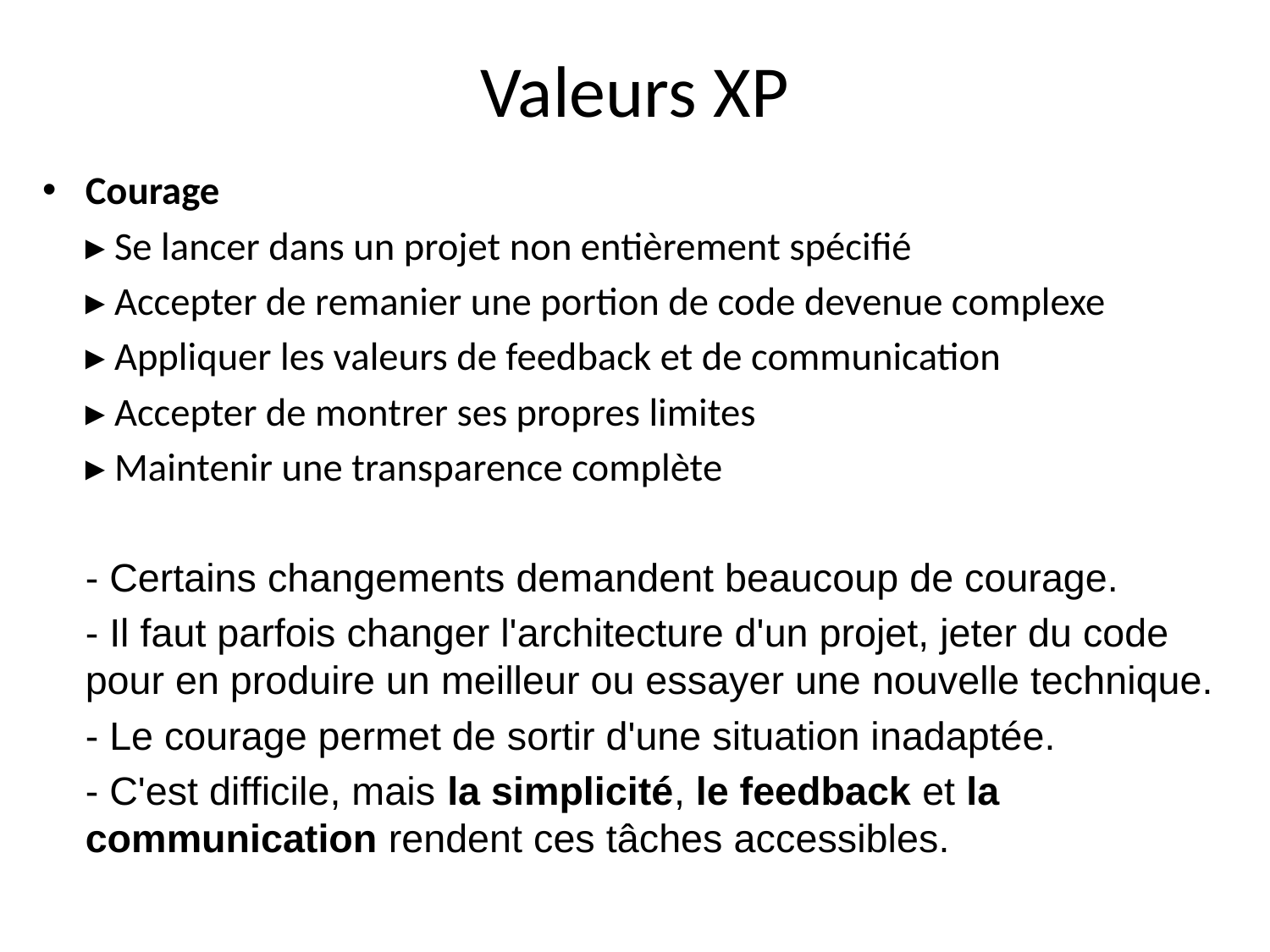

# Valeurs XP
Courage
	▸ Se lancer dans un projet non entièrement spécifié
	▸ Accepter de remanier une portion de code devenue complexe
	▸ Appliquer les valeurs de feedback et de communication
	▸ Accepter de montrer ses propres limites
	▸ Maintenir une transparence complète

   	- Certains changements demandent beaucoup de courage.
	- Il faut parfois changer l'architecture d'un projet, jeter du code pour en produire un meilleur ou essayer une nouvelle technique.
	- Le courage permet de sortir d'une situation inadaptée.
	- C'est difficile, mais la simplicité, le feedback et la communication rendent ces tâches accessibles.